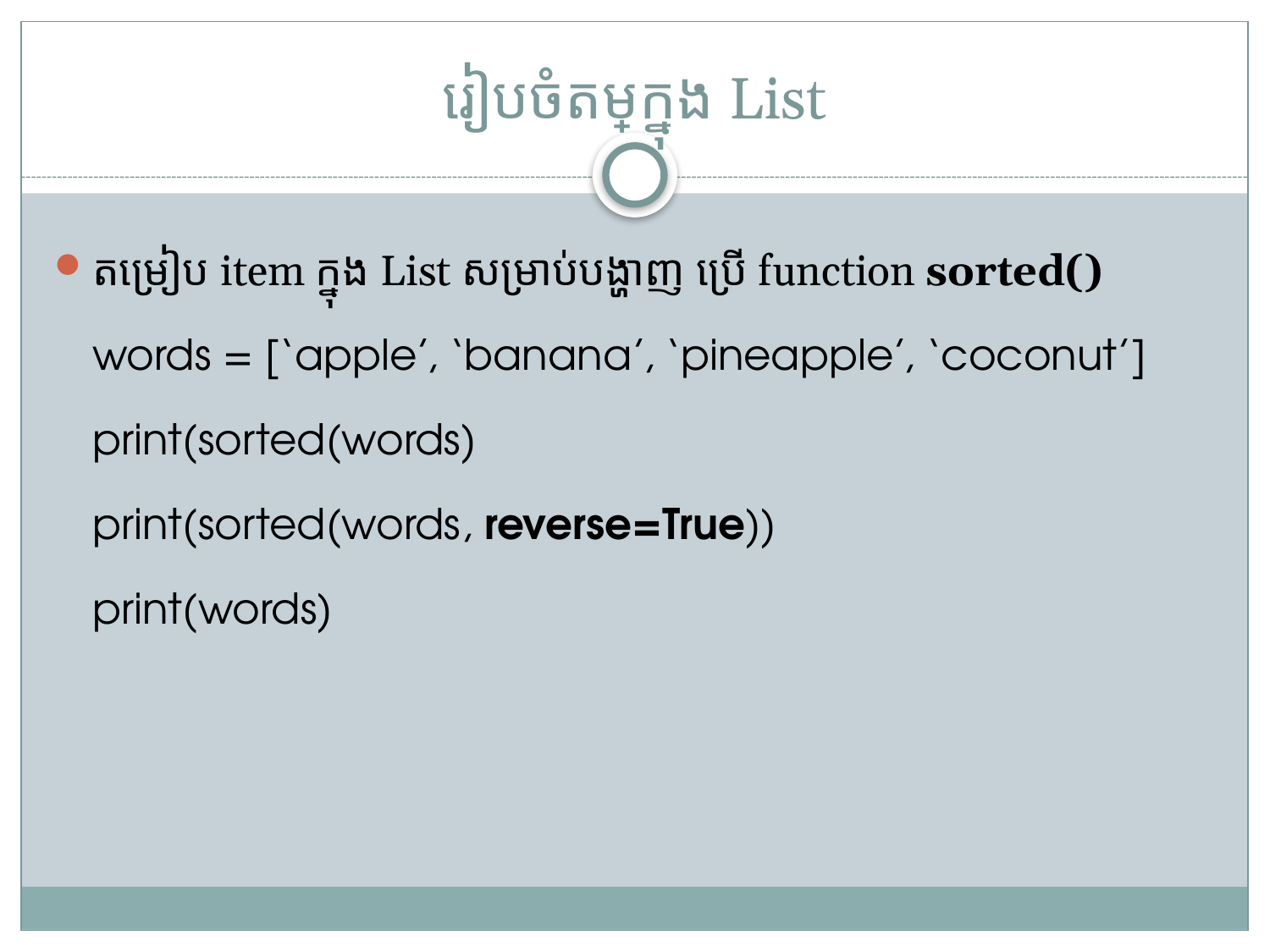

# រៀបចំតម្លៃក្នុង List
តម្រៀប item ក្នុង List សម្រាប់បង្ហាញ ប្រើ function sorted()
	words = [‘apple’, ‘banana’, ‘pineapple’, ‘coconut’]
	print(sorted(words)
	print(sorted(words, reverse=True))
	print(words)